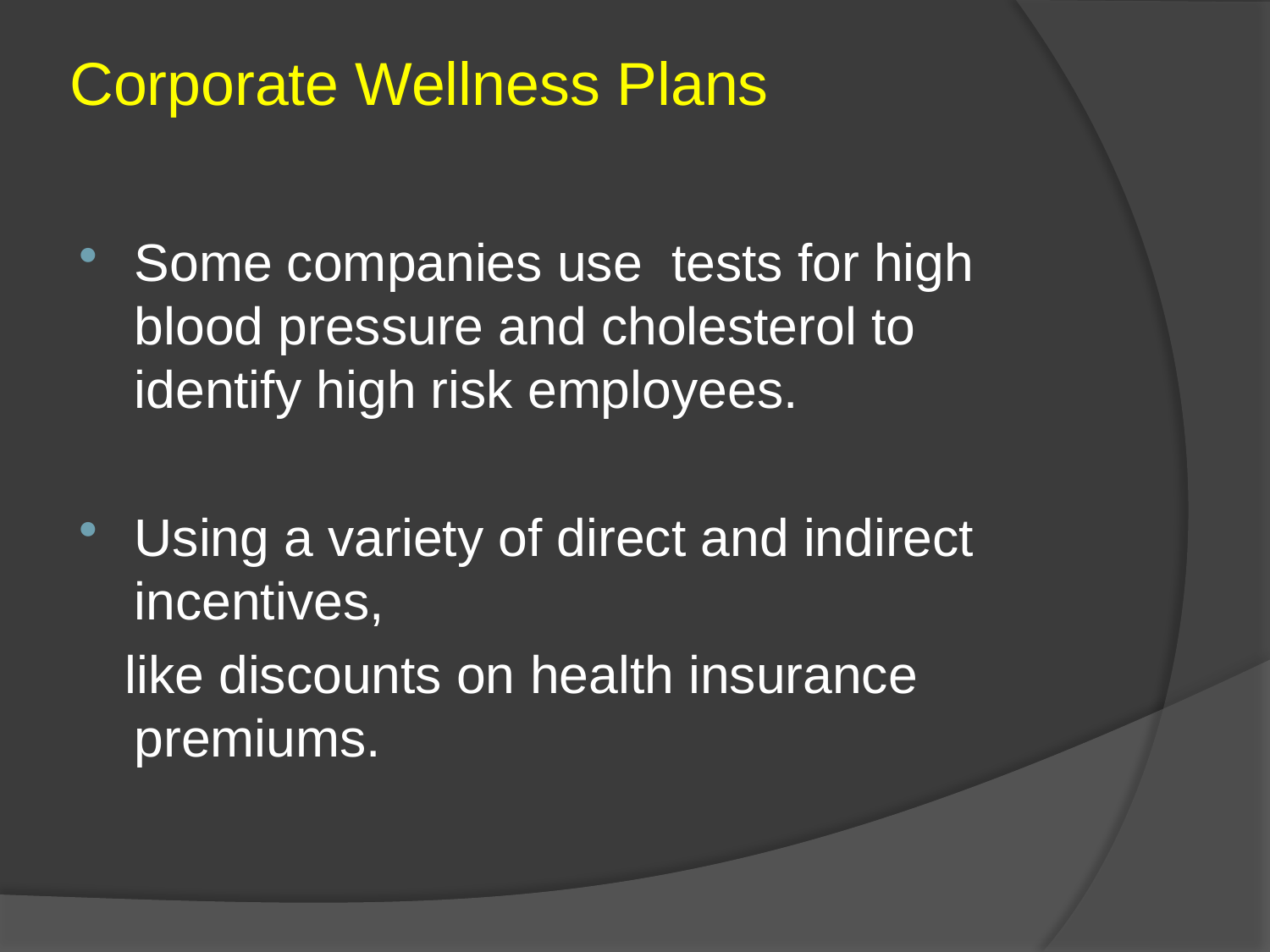

# Corporate Wellness Plans
Some companies use  tests for high blood pressure and cholesterol to identify high risk employees.

Using a variety of direct and indirect incentives,
   like discounts on health insurance premiums.